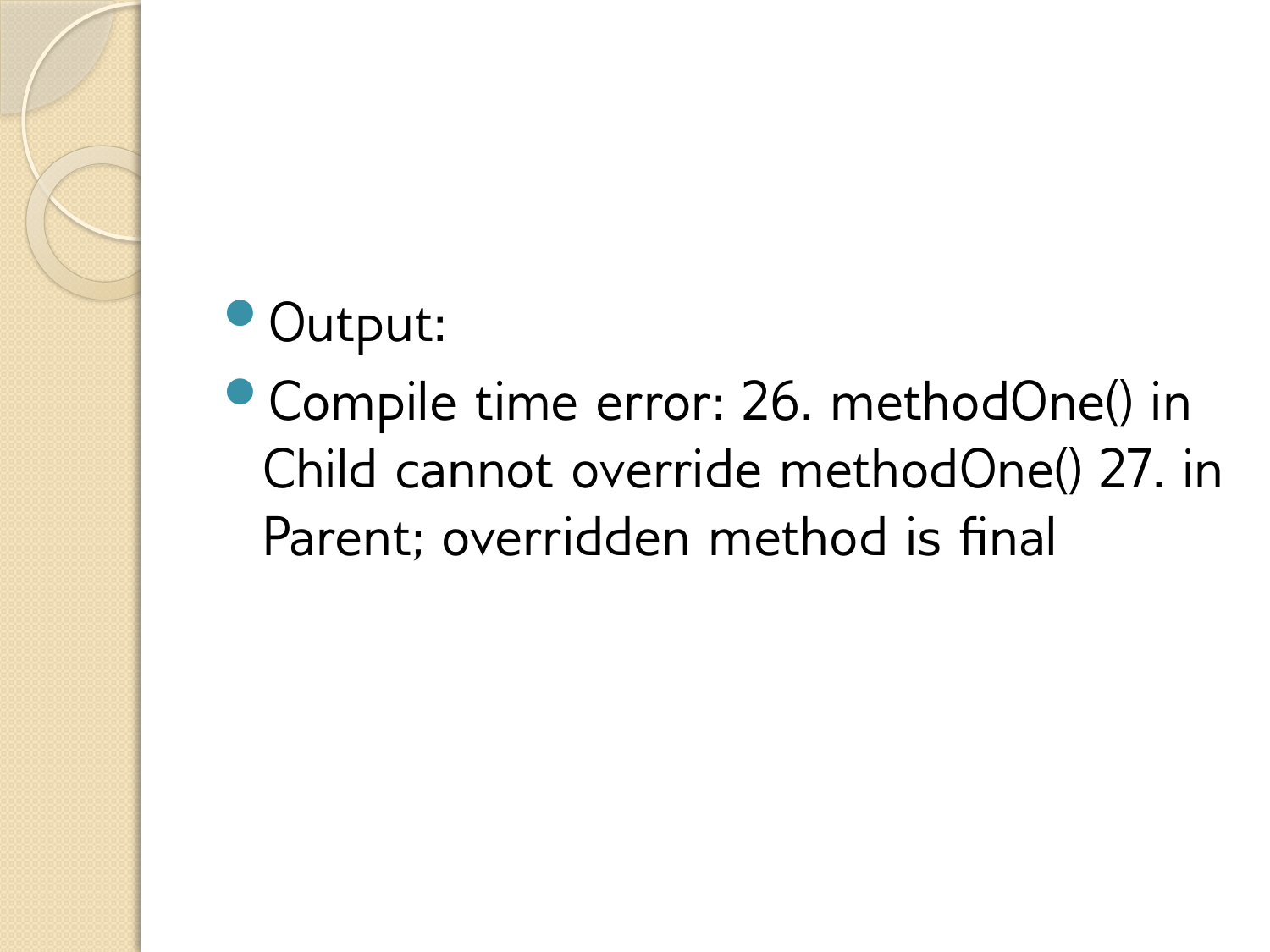

#

Output:
Compile time error: 26. methodOne() in Child cannot override methodOne() 27. in Parent; overridden method is final